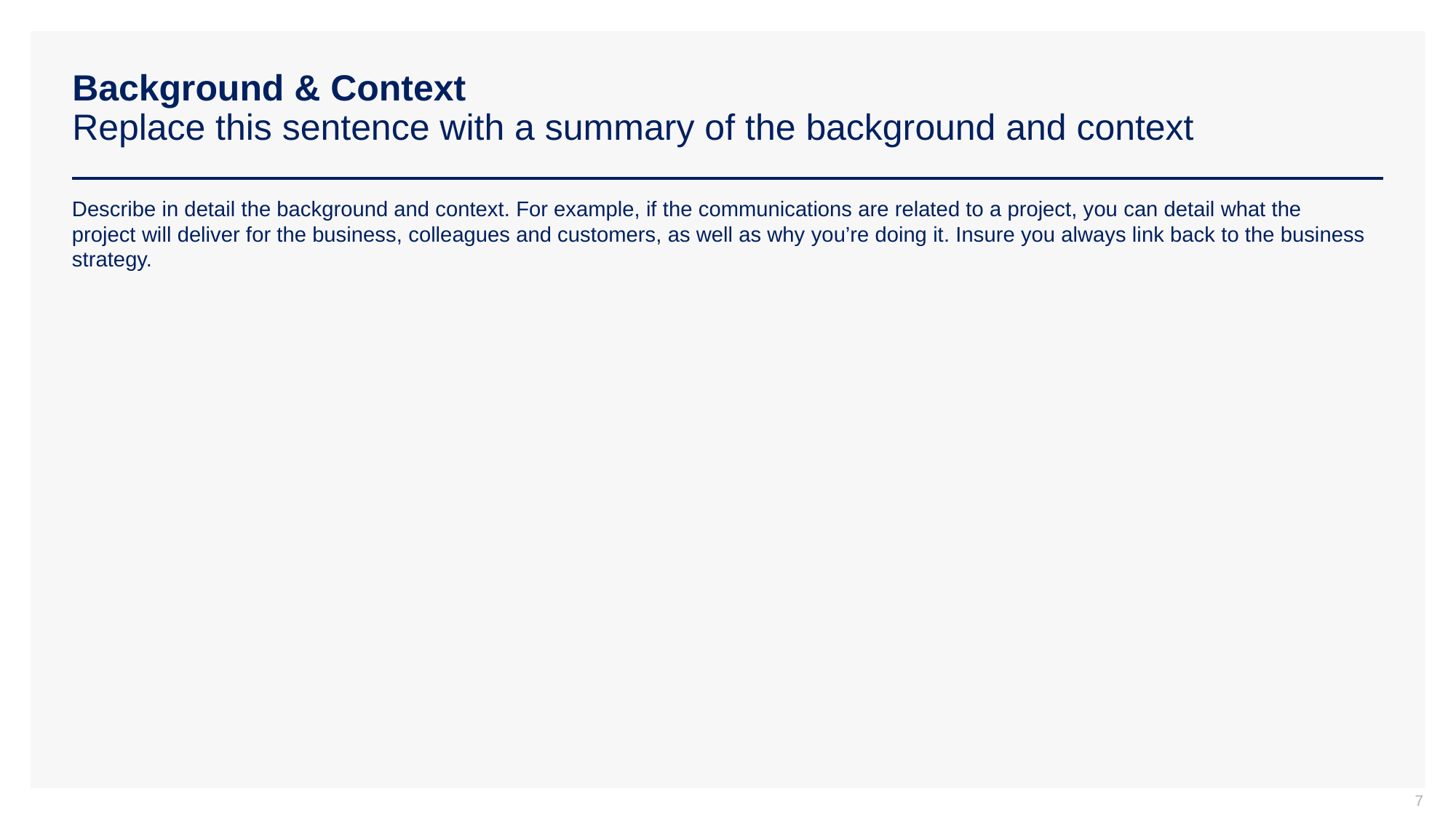

# Background & Context Replace this sentence with a summary of the background and context
Describe in detail the background and context. For example, if the communications are related to a project, you can detail what the project will deliver for the business, colleagues and customers, as well as why you’re doing it. Insure you always link back to the business strategy.
7